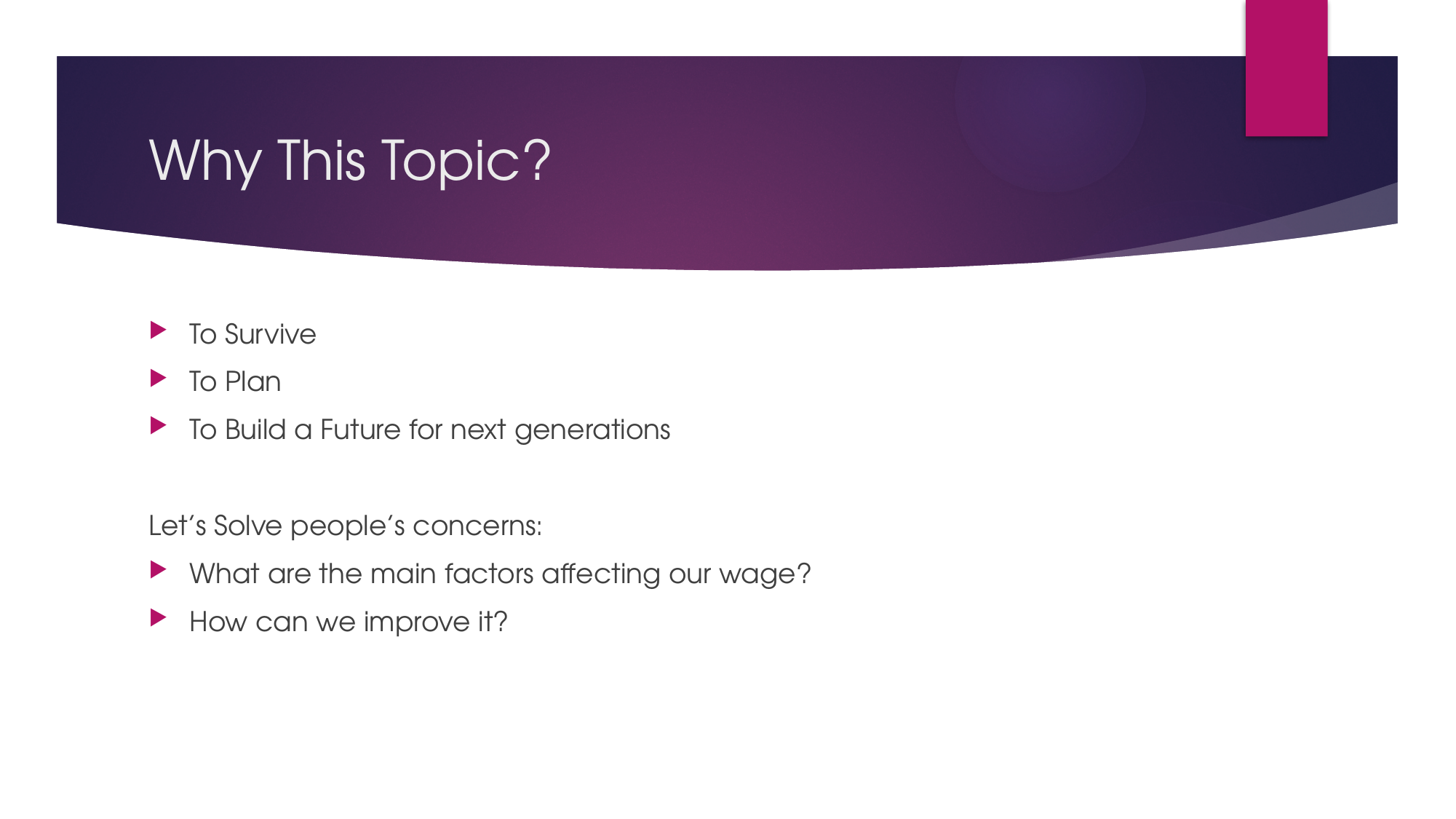

# Why This Topic?
To Survive
To Plan
To Build a Future for next generations

Let’s Solve people’s concerns:
What are the main factors affecting our wage?
How can we improve it?